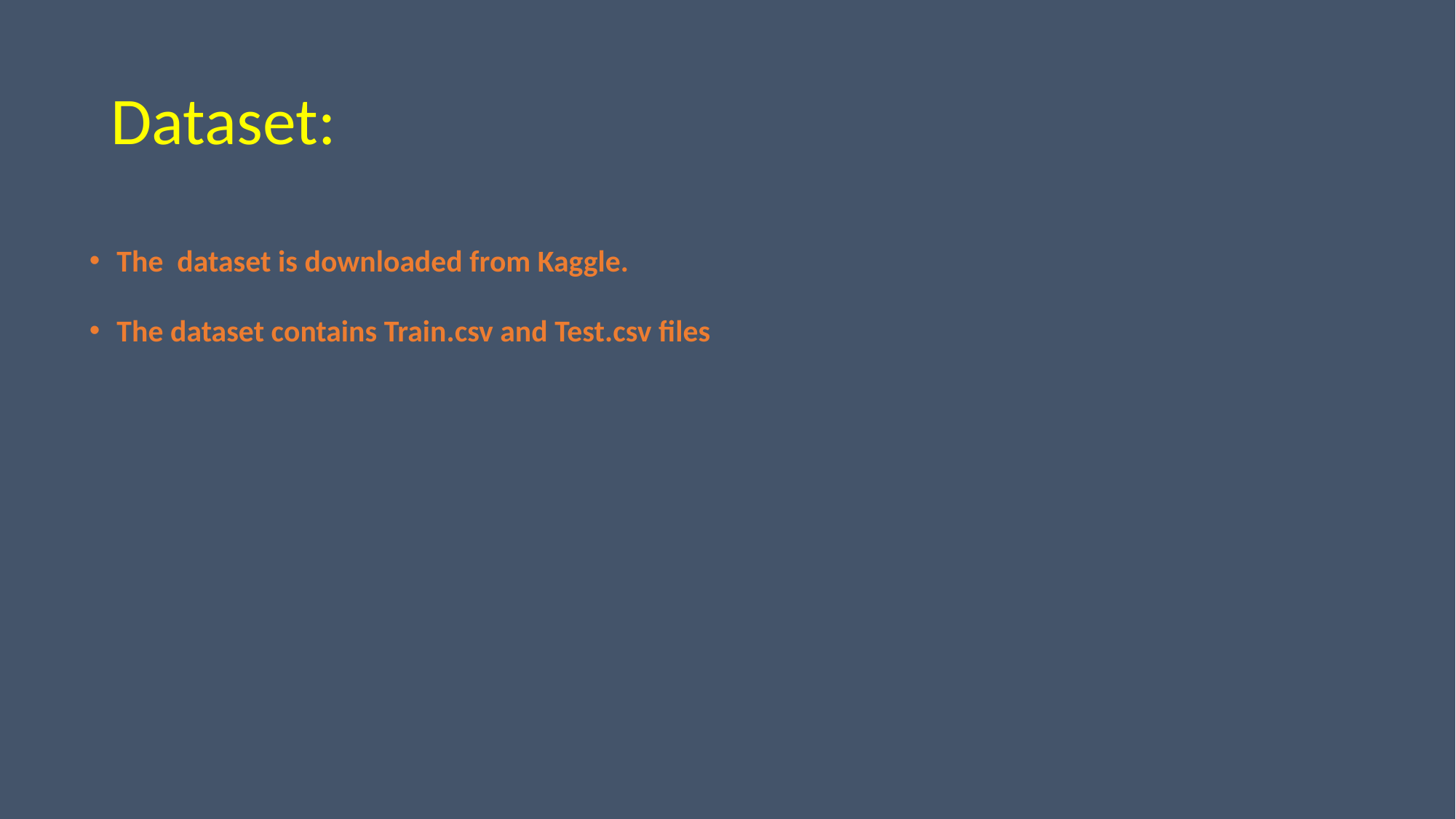

# Dataset:
The  dataset is downloaded from Kaggle.
The dataset contains Train.csv and Test.csv files